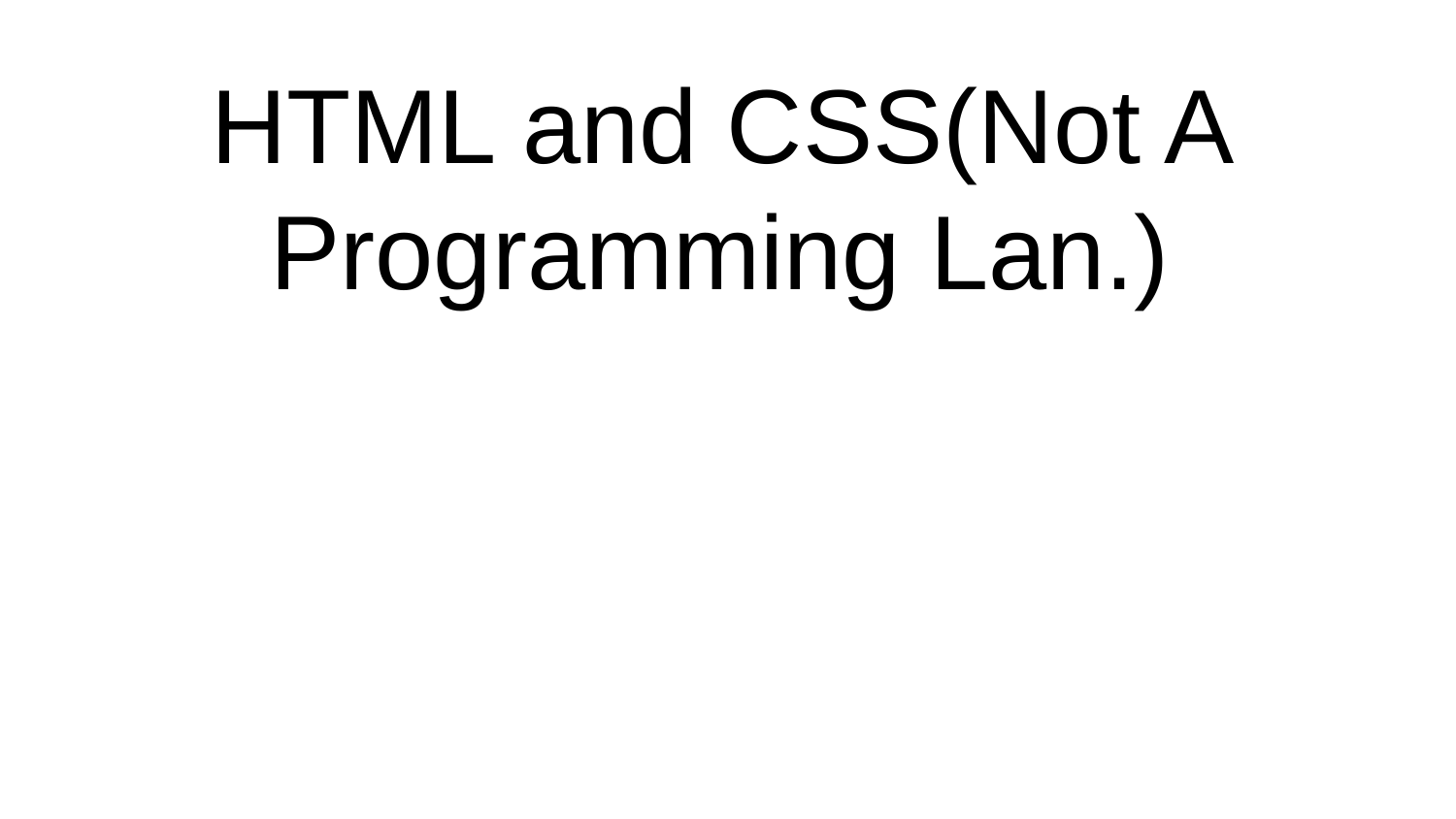

# HTML and CSS(Not A Programming Lan.)